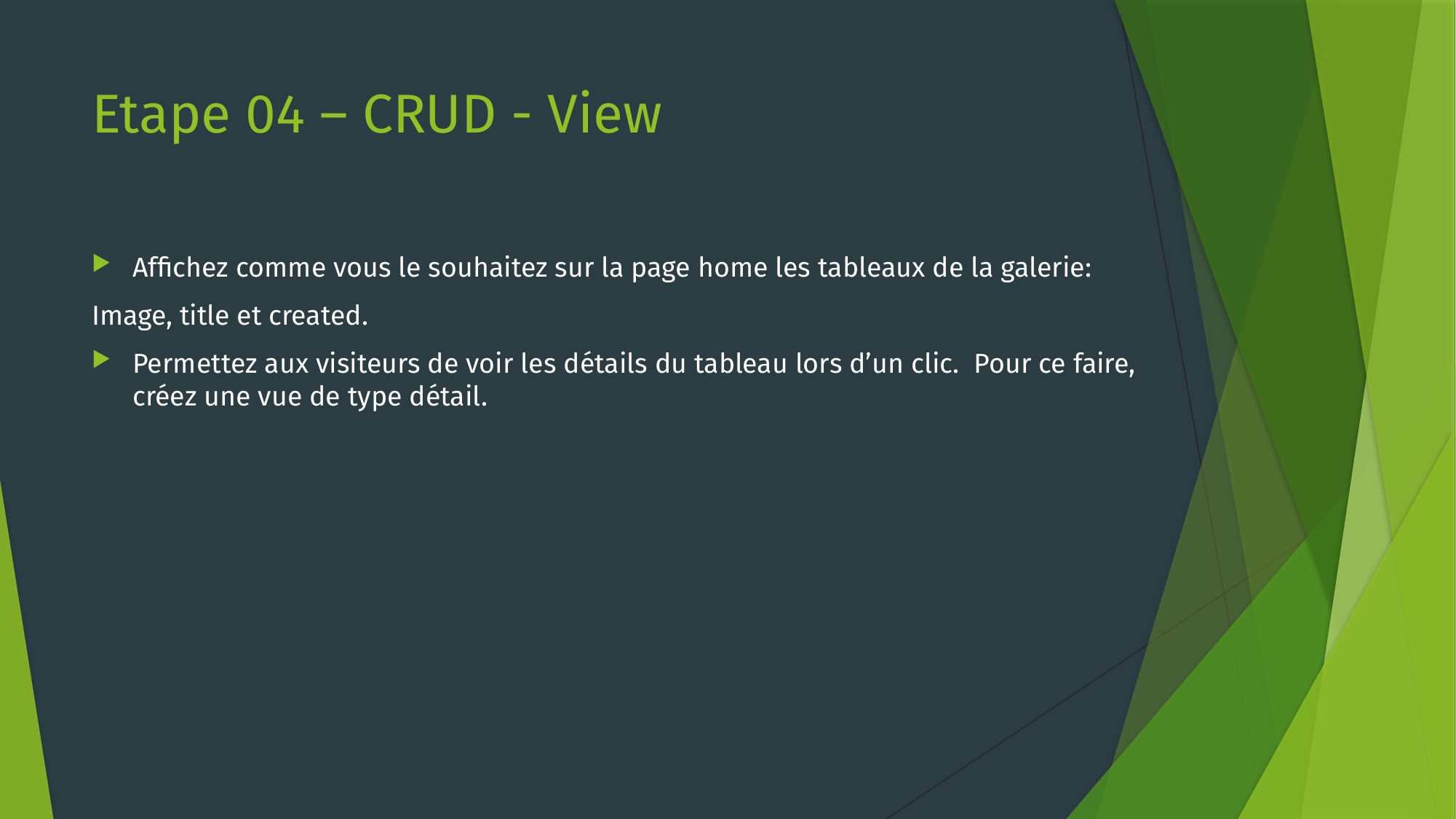

# Etape 04 – CRUD - View
Affichez comme vous le souhaitez sur la page home les tableaux de la galerie:
Image, title et created.
Permettez aux visiteurs de voir les détails du tableau lors d’un clic.  Pour ce faire, créez une vue de type détail.